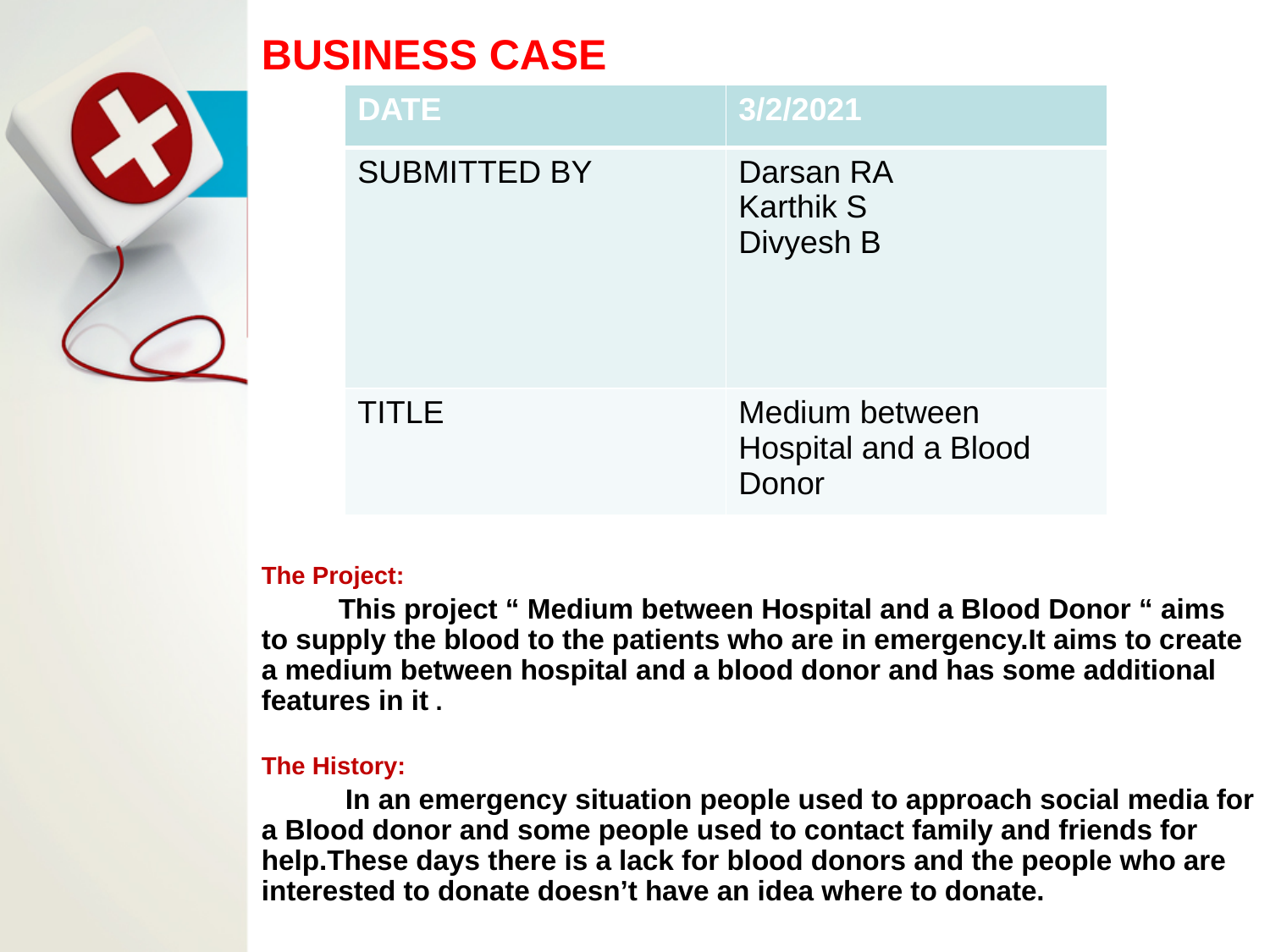

BUSINESS CASE
| DATE | 3/2/2021 |
| --- | --- |
| SUBMITTED BY | Darsan RA Karthik S Divyesh B |
| TITLE | Medium between Hospital and a Blood Donor |

The Project:
           This project “ Medium between Hospital and a Blood Donor “ aims to supply the blood to the patients who are in emergency.It aims to create a medium between hospital and a blood donor and has some additional features in it .

The History:
            In an emergency situation people used to approach social media for a Blood donor and some people used to contact family and friends for help.These days there is a lack for blood donors and the people who are interested to donate doesn’t have an idea where to donate.